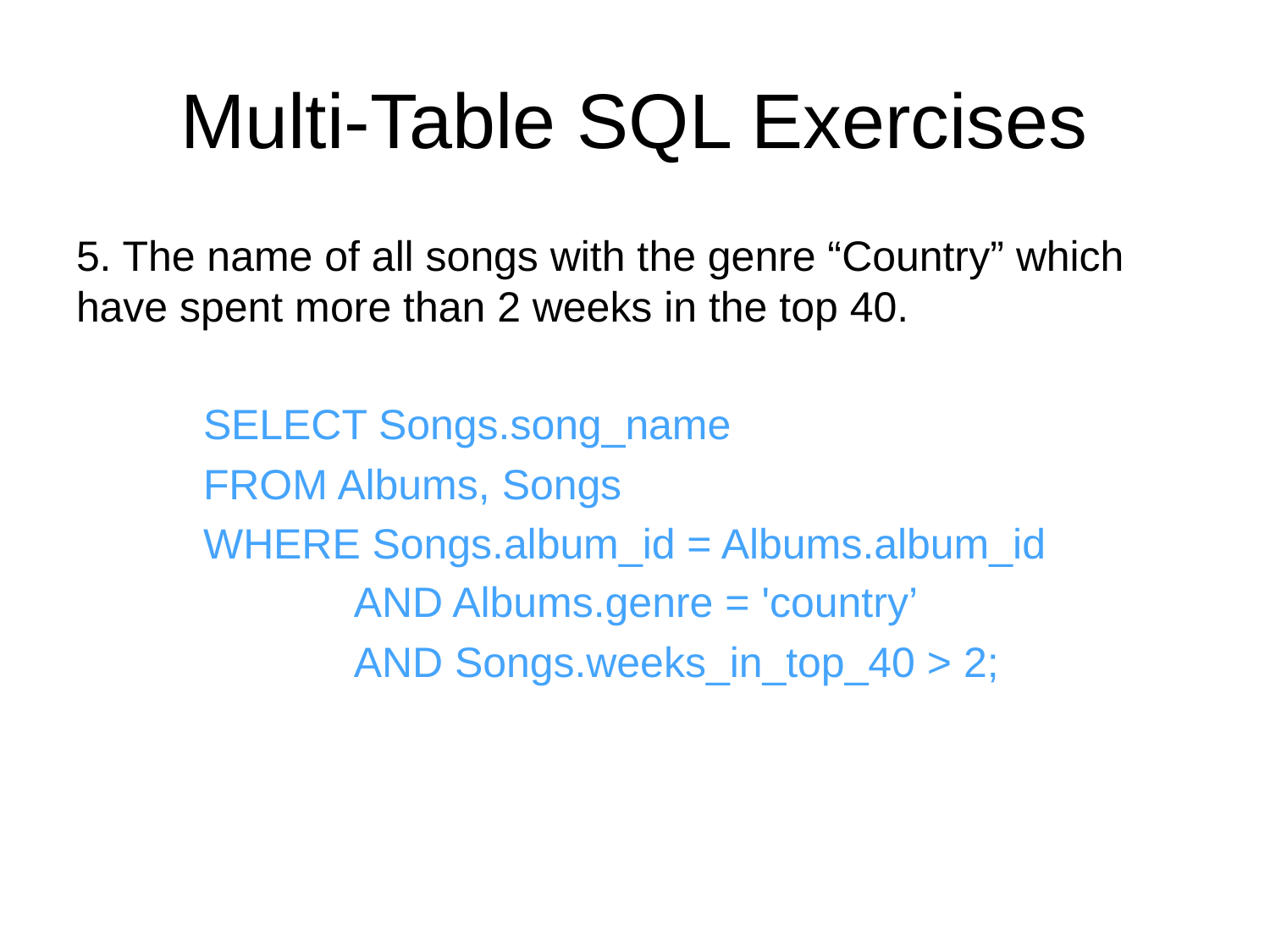

# Multi-Table SQL Exercises
5. The name of all songs with the genre “Country” which have spent more than 2 weeks in the top 40.

	SELECT Songs.song_name
	FROM Albums, Songs
	WHERE Songs.album_id = Albums.album_id
		  AND Albums.genre = 'country’
		  AND Songs.weeks_in_top_40 > 2;